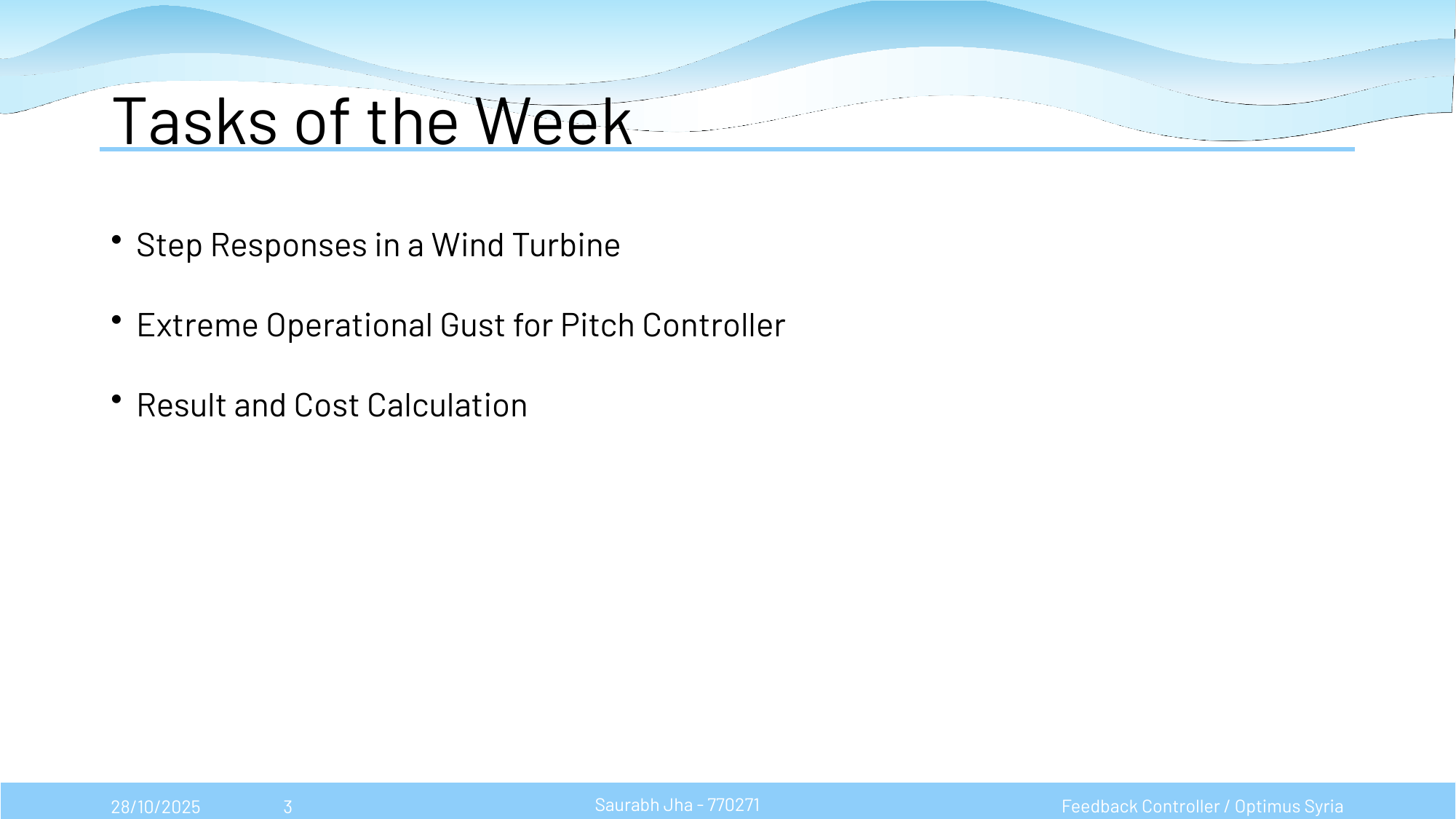

# Tasks of the Week
  Step Responses in a Wind Turbine

  Extreme Operational Gust for Pitch Controller

  Result and Cost Calculation
Saurabh Jha - 770271
Feedback Controller / Optimus Syria
28/10/2025
3